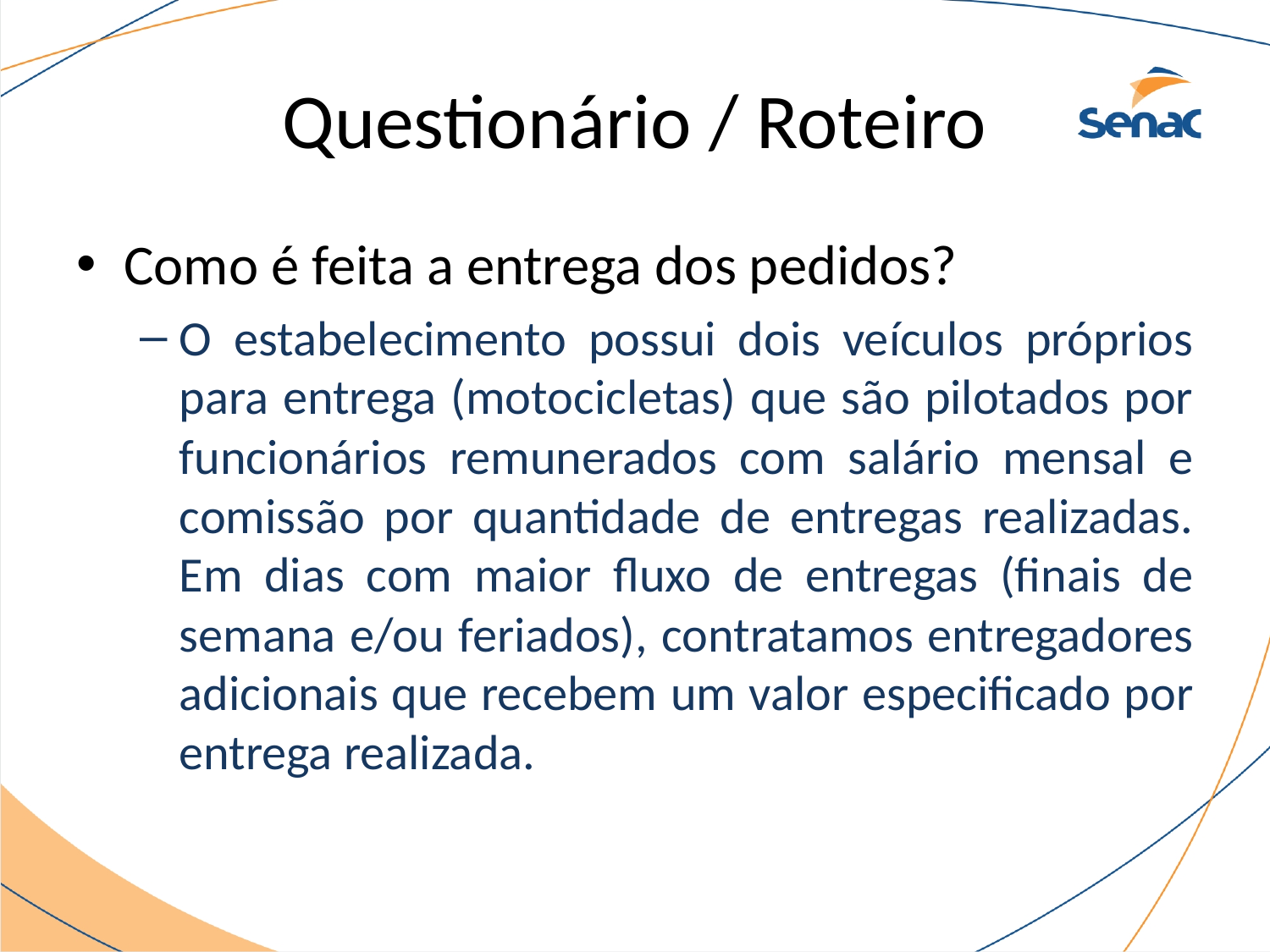

# Questionário / Roteiro
Como é feita a entrega dos pedidos?
O estabelecimento possui dois veículos próprios para entrega (motocicletas) que são pilotados por funcionários remunerados com salário mensal e comissão por quantidade de entregas realizadas. Em dias com maior fluxo de entregas (finais de semana e/ou feriados), contratamos entregadores adicionais que recebem um valor especificado por entrega realizada.